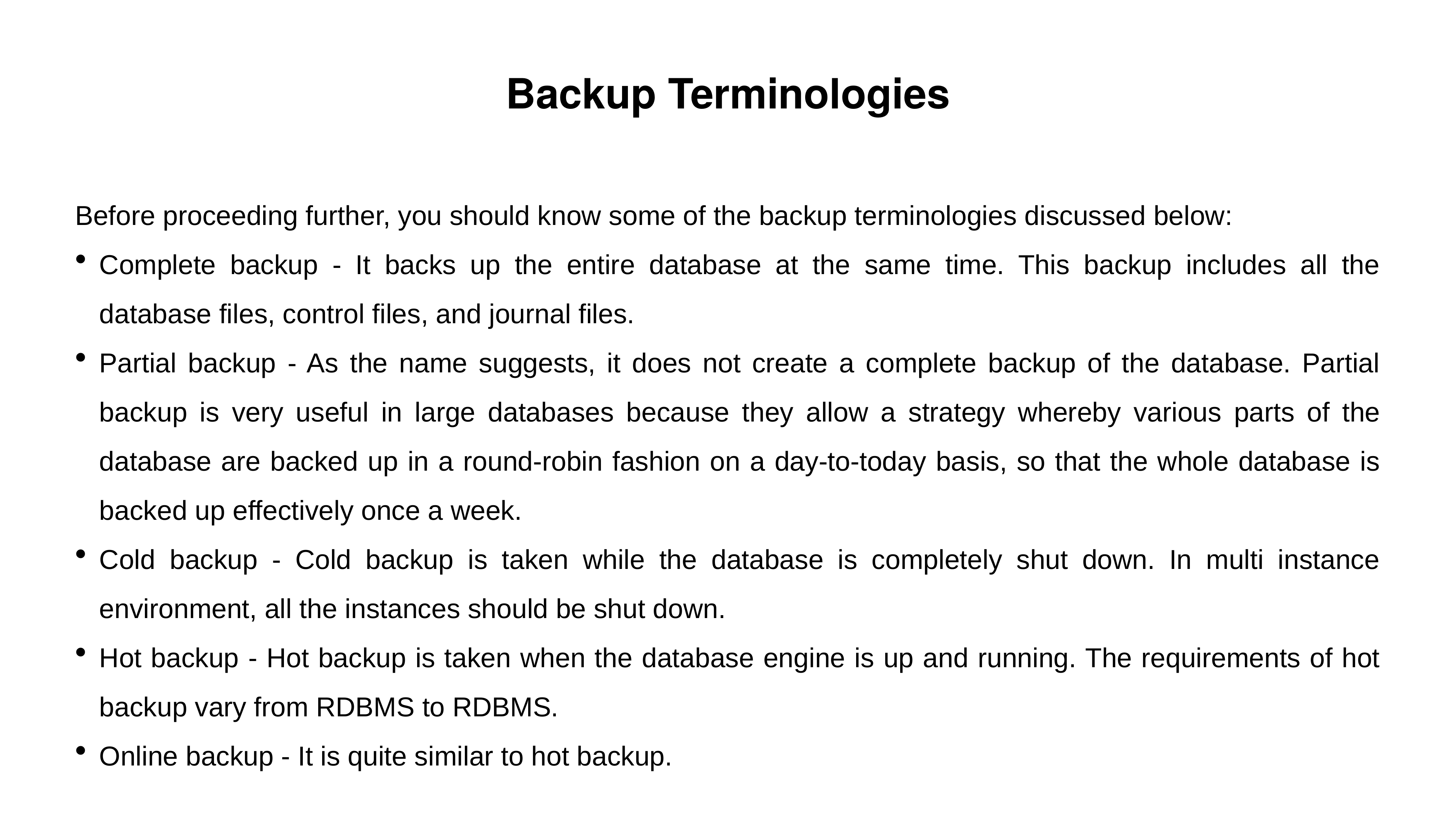

Backup Terminologies
Before proceeding further, you should know some of the backup terminologies discussed below:
Complete backup - It backs up the entire database at the same time. This backup includes all the database files, control files, and journal files.
Partial backup - As the name suggests, it does not create a complete backup of the database. Partial backup is very useful in large databases because they allow a strategy whereby various parts of the database are backed up in a round-robin fashion on a day-to-today basis, so that the whole database is backed up effectively once a week.
Cold backup - Cold backup is taken while the database is completely shut down. In multi instance environment, all the instances should be shut down.
Hot backup - Hot backup is taken when the database engine is up and running. The requirements of hot backup vary from RDBMS to RDBMS.
Online backup - It is quite similar to hot backup.